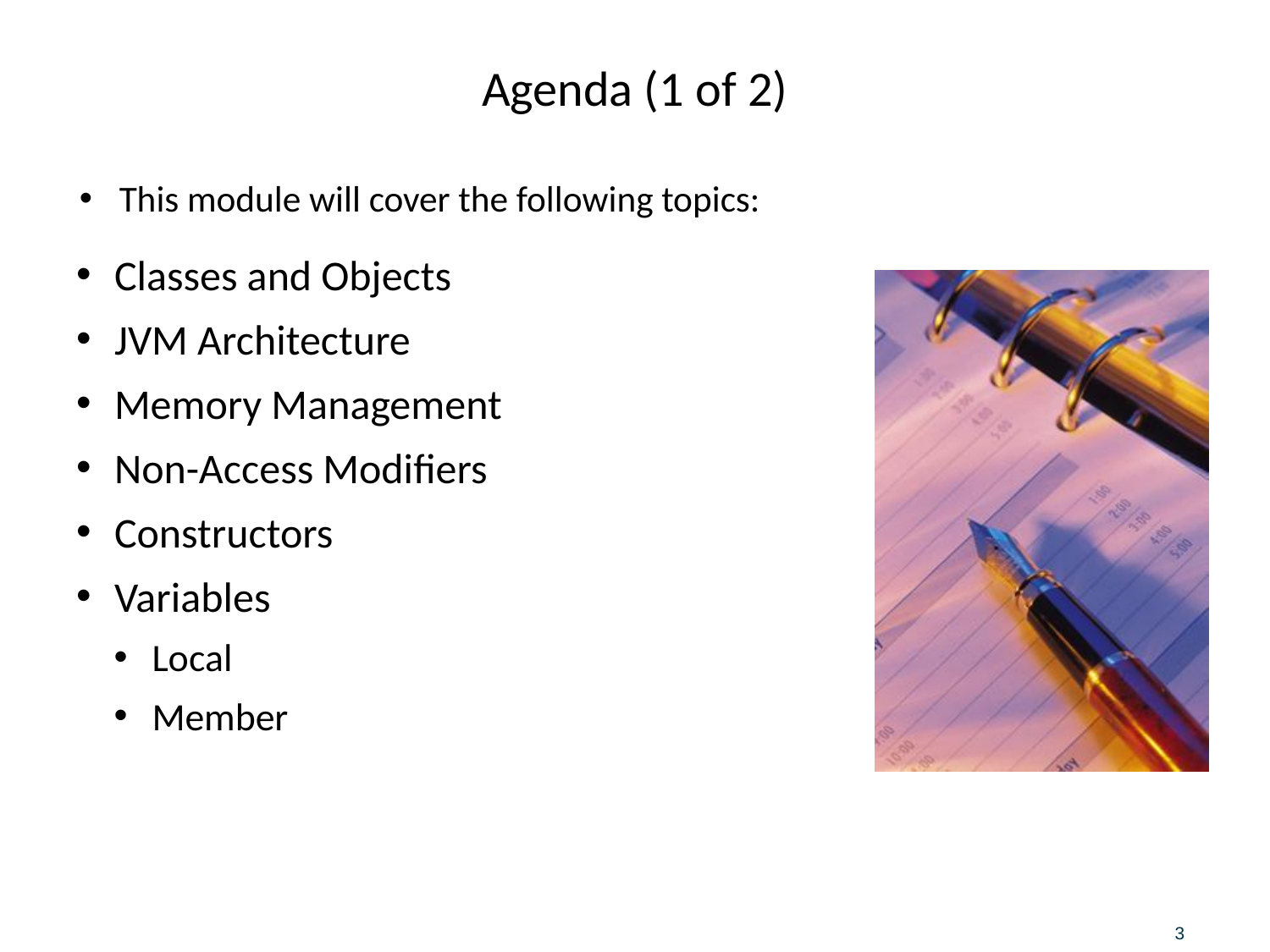

# Agenda (1 of 2)
This module will cover the following topics:
Classes and Objects
JVM Architecture
Memory Management
Non-Access Modifiers
Constructors
Variables
Local
Member

3